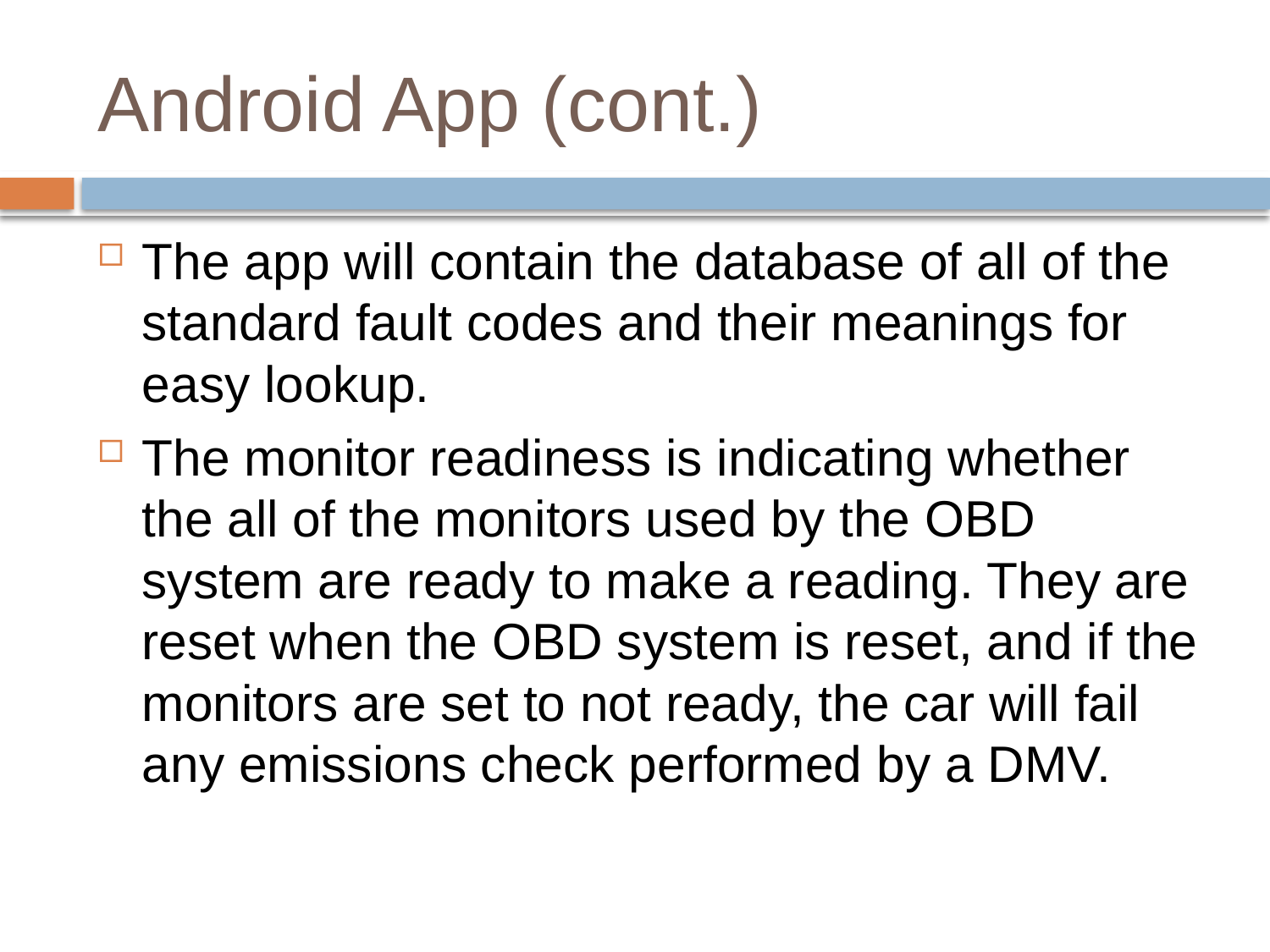

# Android App (cont.)
The app will contain the database of all of the standard fault codes and their meanings for easy lookup.
The monitor readiness is indicating whether the all of the monitors used by the OBD system are ready to make a reading. They are reset when the OBD system is reset, and if the monitors are set to not ready, the car will fail any emissions check performed by a DMV.